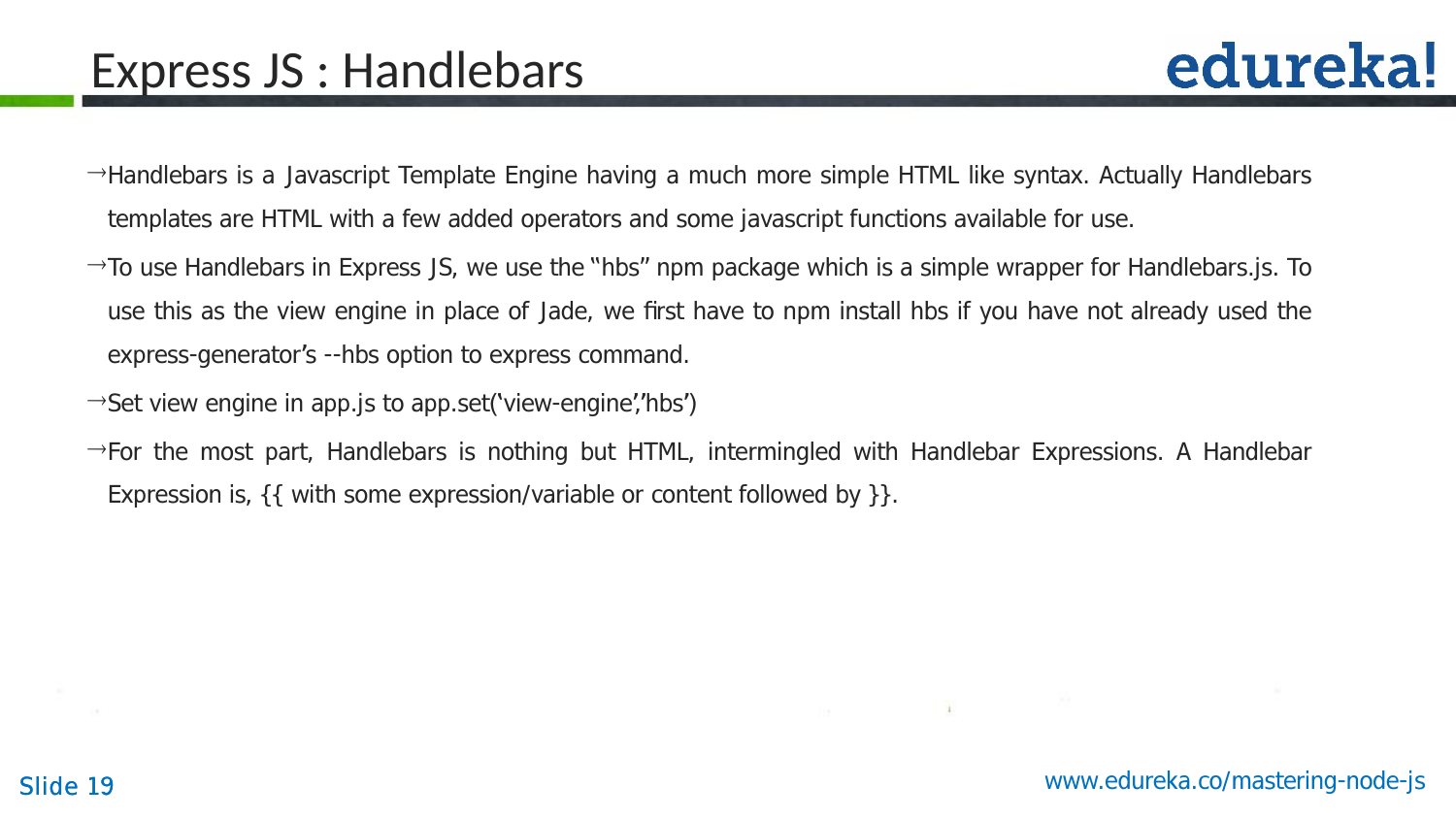

# Express JS : Handlebars
Handlebars is a Javascript Template Engine having a much more simple HTML like syntax. Actually Handlebars templates are HTML with a few added operators and some javascript functions available for use.
To use Handlebars in Express JS, we use the “hbs” npm package which is a simple wrapper for Handlebars.js. To use this as the view engine in place of Jade, we first have to npm install hbs if you have not already used the express-generator’s --hbs option to express command.
Set view engine in app.js to app.set(‘view-engine’,’hbs’)
For the most part, Handlebars is nothing but HTML, intermingled with Handlebar Expressions. A Handlebar Expression is, {{ with some expression/variable or content followed by }}.